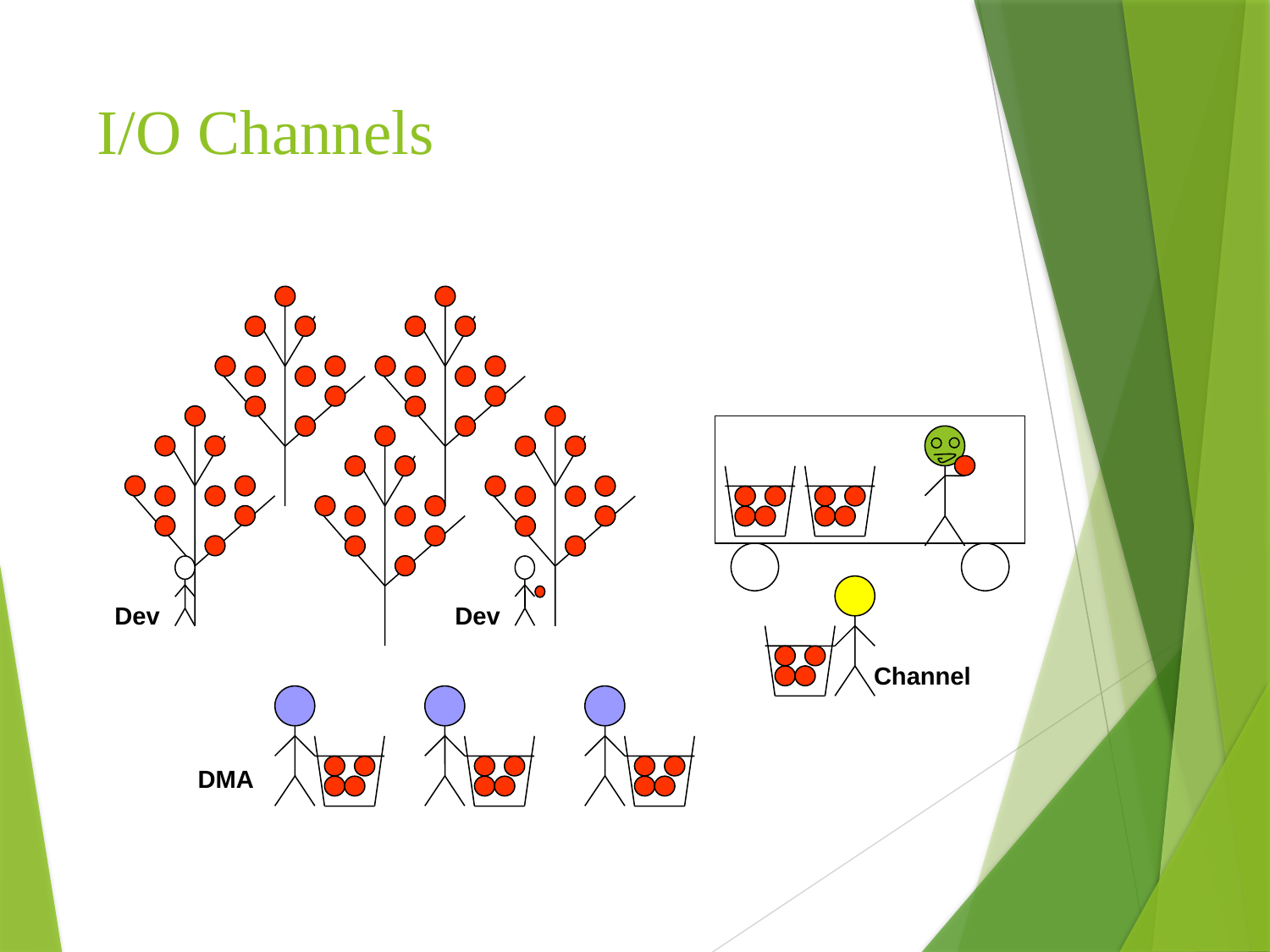

# I/O Channels

Dev
Dev

Channel

DMA